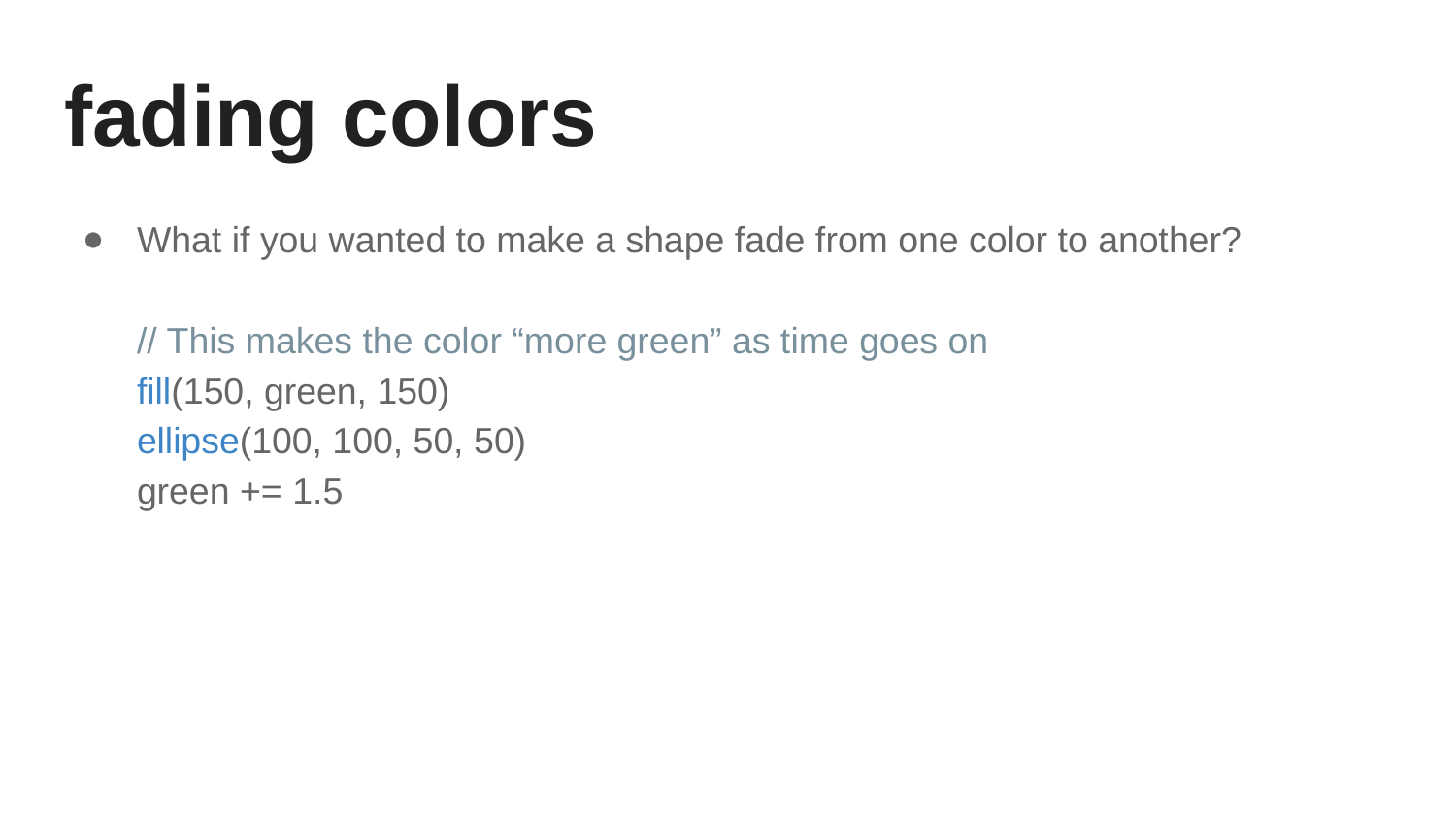

# fading colors
What if you wanted to make a shape fade from one color to another?
// This makes the color “more green” as time goes on
fill(150, green, 150)
ellipse(100, 100, 50, 50)
green += 1.5